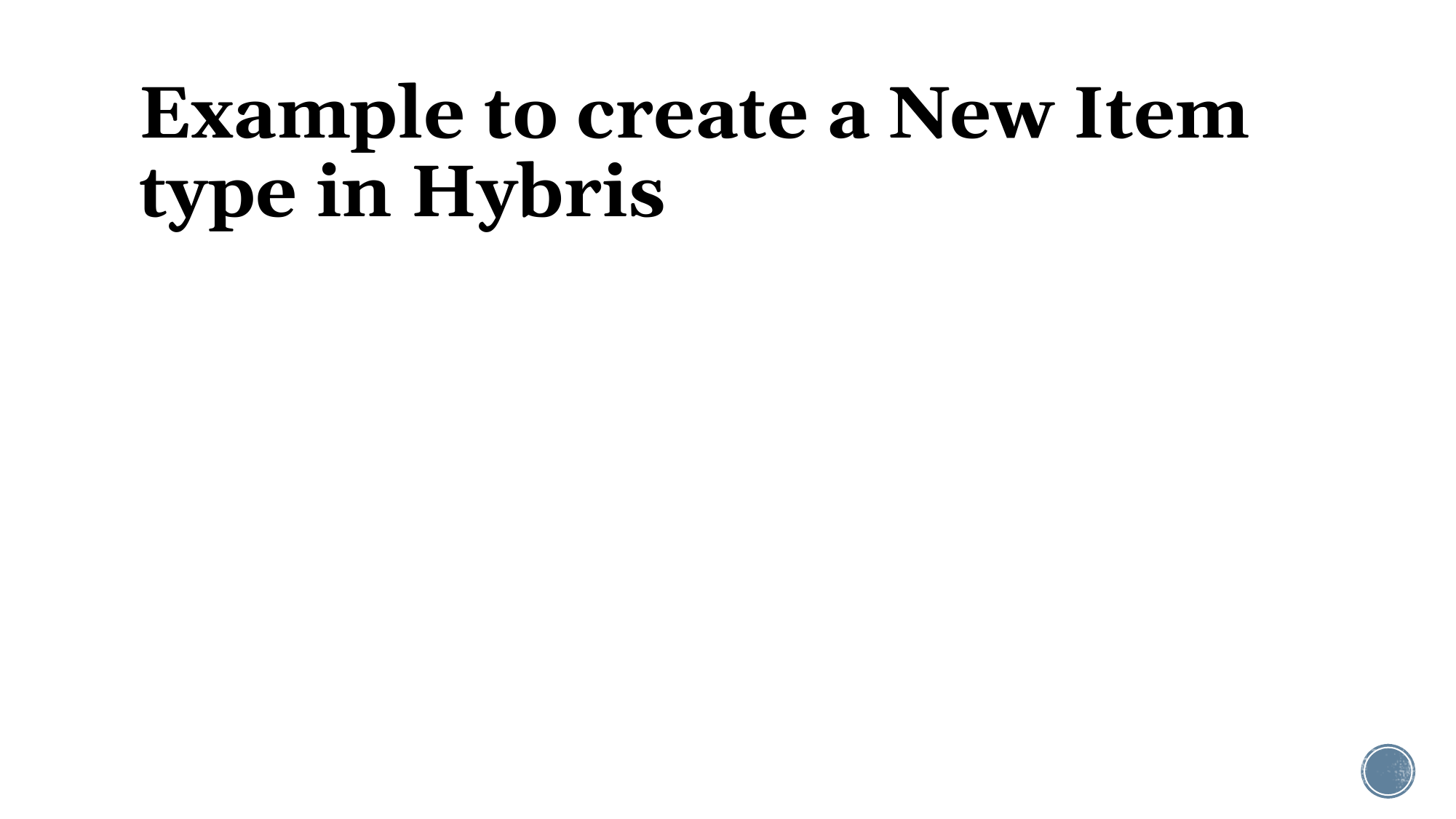

# Example to create a New Item type in Hybris